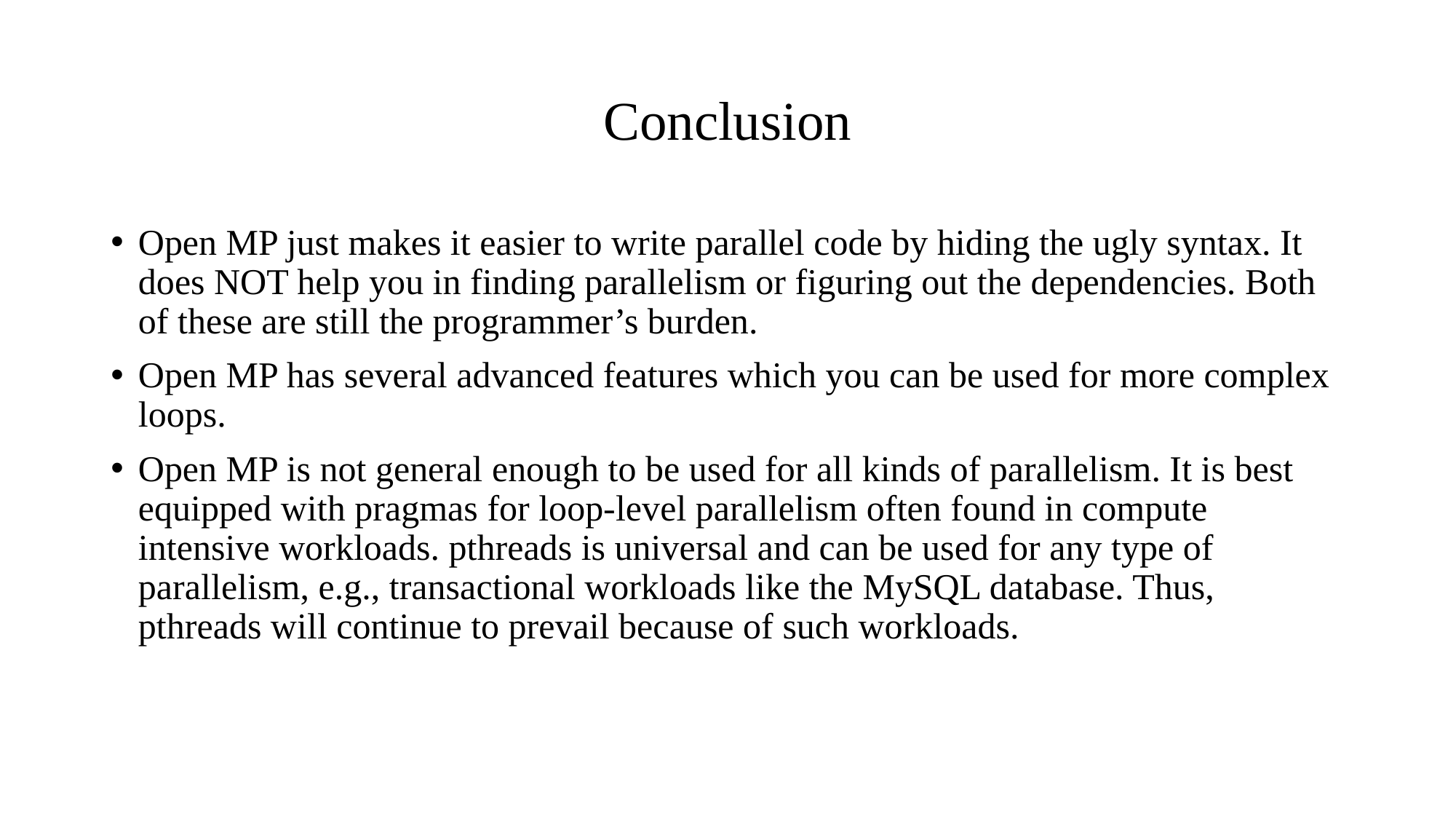

# Conclusion
Open MP just makes it easier to write parallel code by hiding the ugly syntax. It does NOT help you in finding parallelism or figuring out the dependencies. Both of these are still the programmer’s burden.
Open MP has several advanced features which you can be used for more complex loops.
Open MP is not general enough to be used for all kinds of parallelism. It is best equipped with pragmas for loop-level parallelism often found in compute intensive workloads. pthreads is universal and can be used for any type of parallelism, e.g., transactional workloads like the MySQL database. Thus, pthreads will continue to prevail because of such workloads.